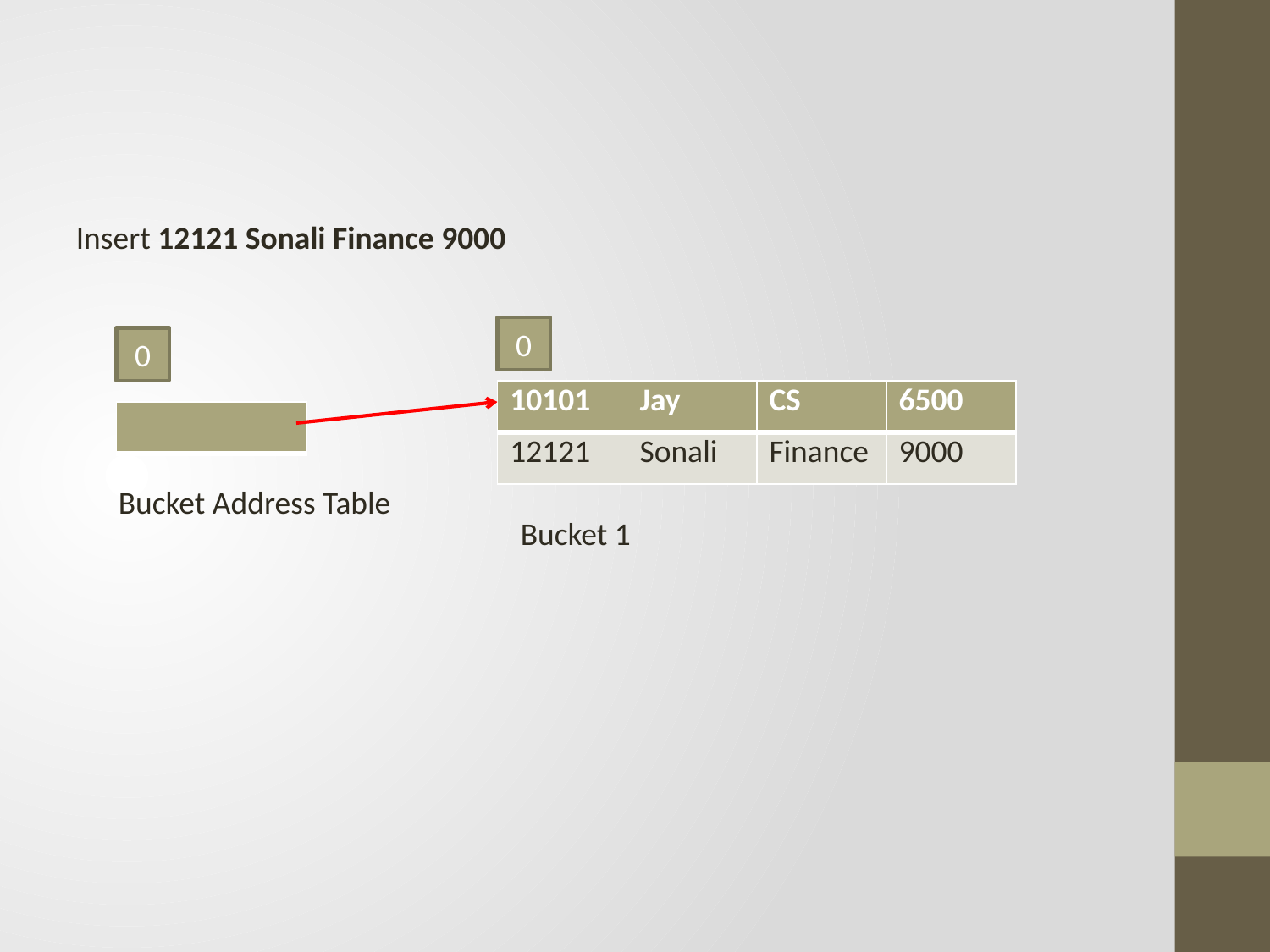

#
Insert 12121 Sonali Finance 9000

0
0
| 10101 | Jay | CS | 6500 |
| --- | --- | --- | --- |
| 12121 | Sonali | Finance | 9000 |
|  |
| --- |
Bucket Address Table
Bucket 1